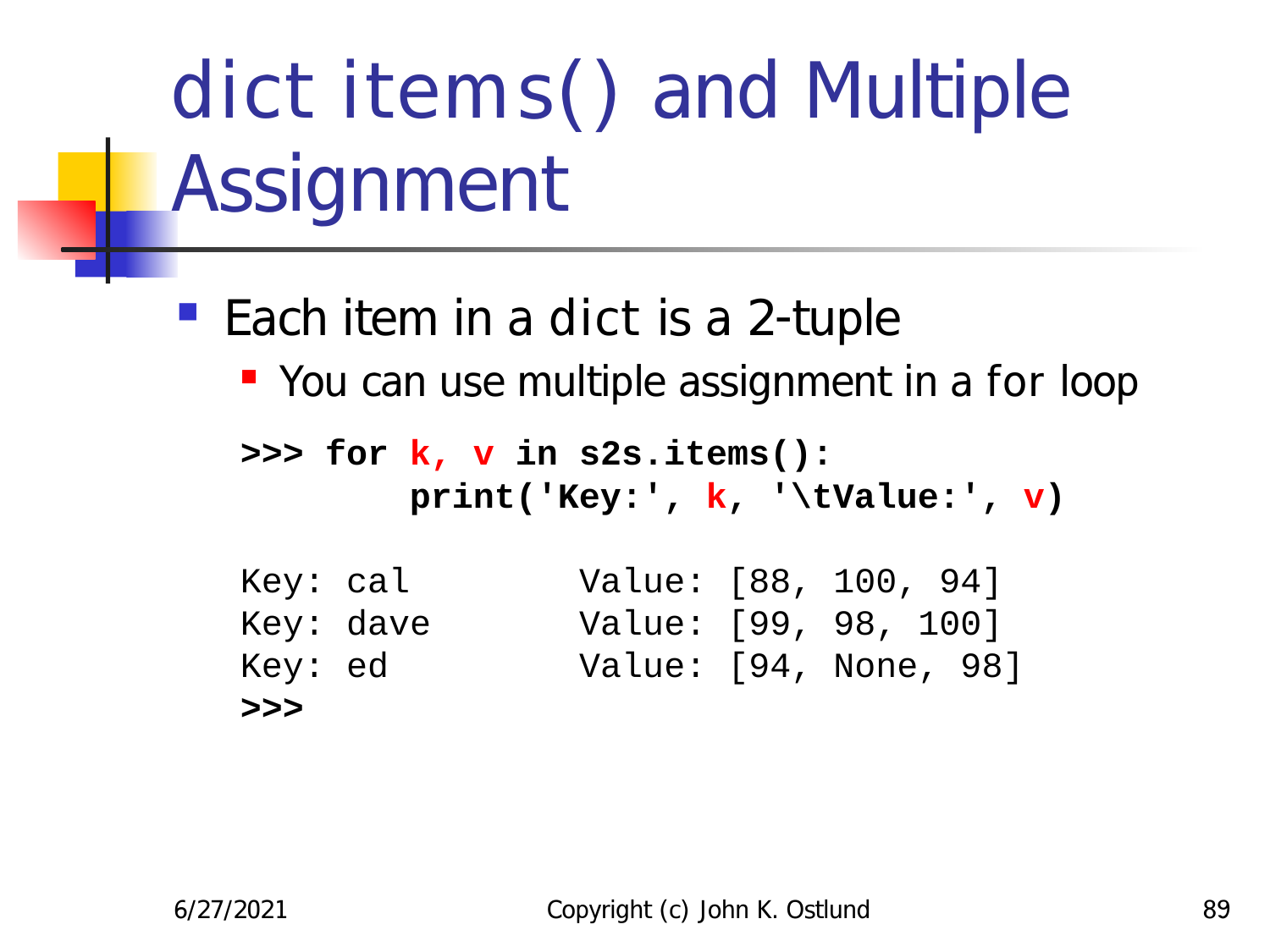

# dict items() and Multiple Assignment
Each item in a dict is a 2-tuple
You can use multiple assignment in a for loop

   >>> for k, v in s2s.items():
           print('Key:', k, '\tValue:', v)

   Key: cal        Value: [88, 100, 94]
   Key: dave       Value: [99, 98, 100]
   Key: ed         Value: [94, None, 98]
   >>>
6/27/2021
Copyright (c) John K. Ostlund
89